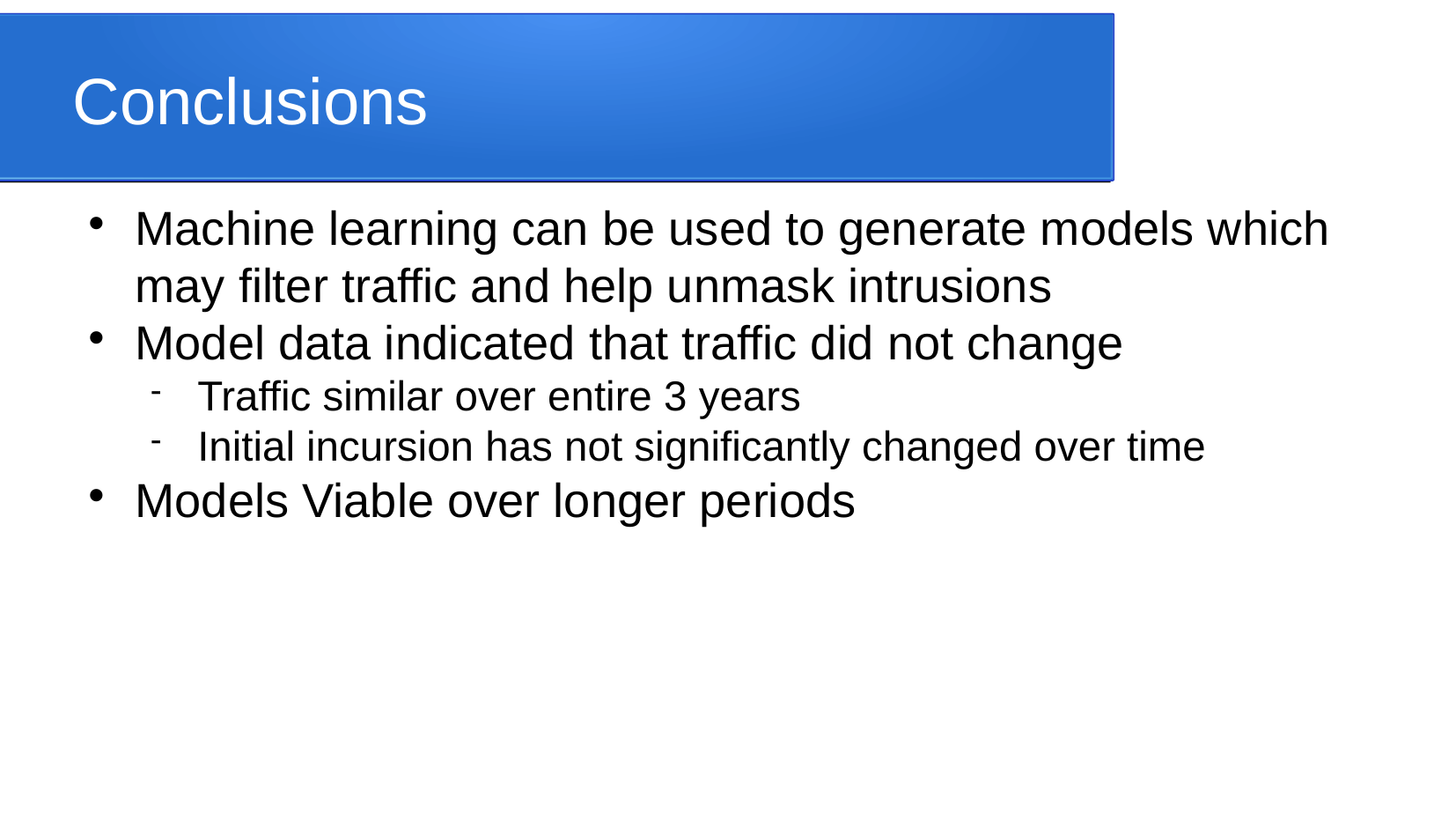

Conclusions
Machine learning can be used to generate models which may filter traffic and help unmask intrusions
Model data indicated that traffic did not change
Traffic similar over entire 3 years
Initial incursion has not significantly changed over time
Models Viable over longer periods